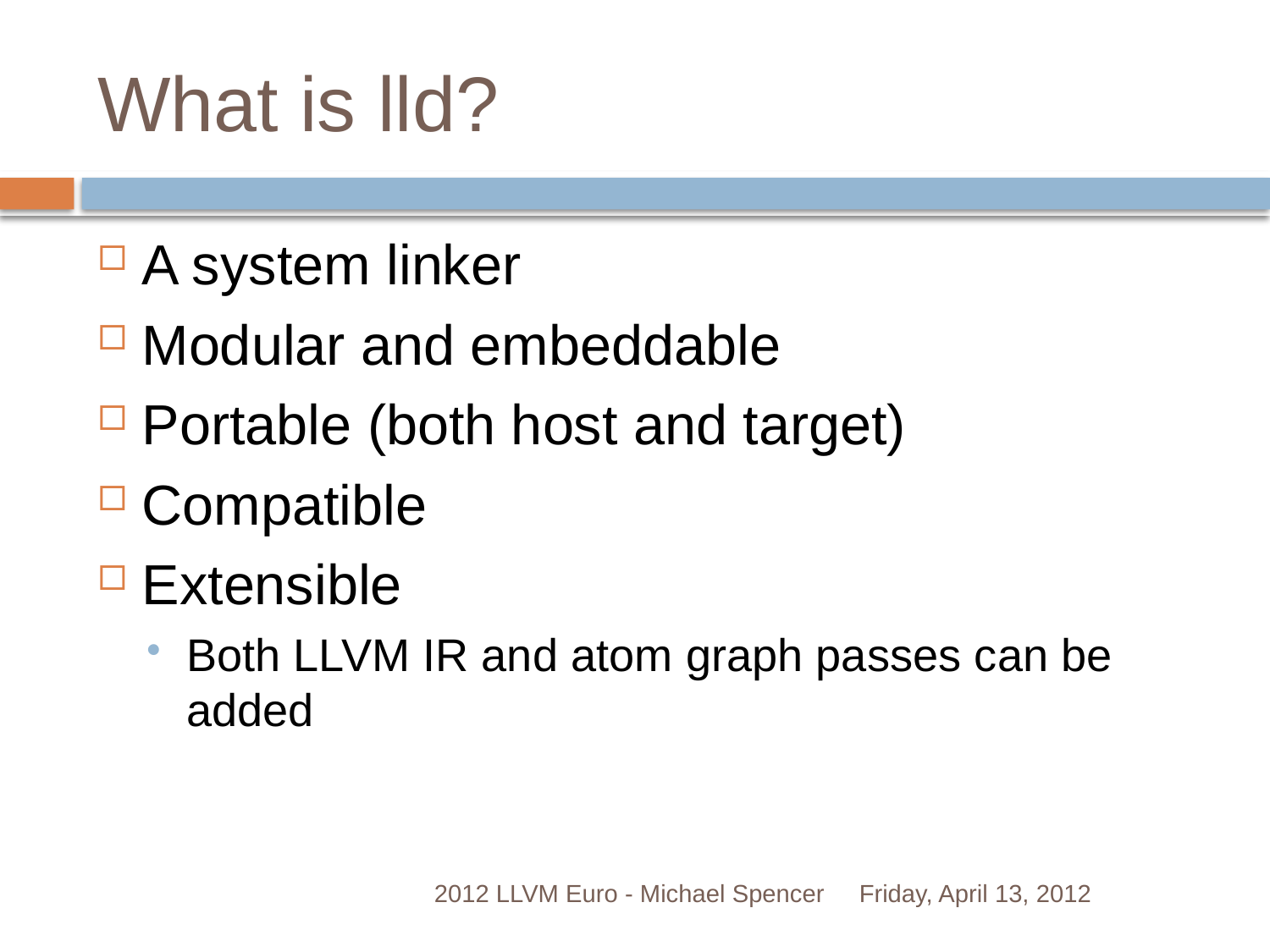

# What is lld?
A system linker
Modular and embeddable
Portable (both host and target)
Compatible
Extensible
Both LLVM IR and atom graph passes can be added
2012 LLVM Euro - Michael Spencer
Friday, April 13, 2012